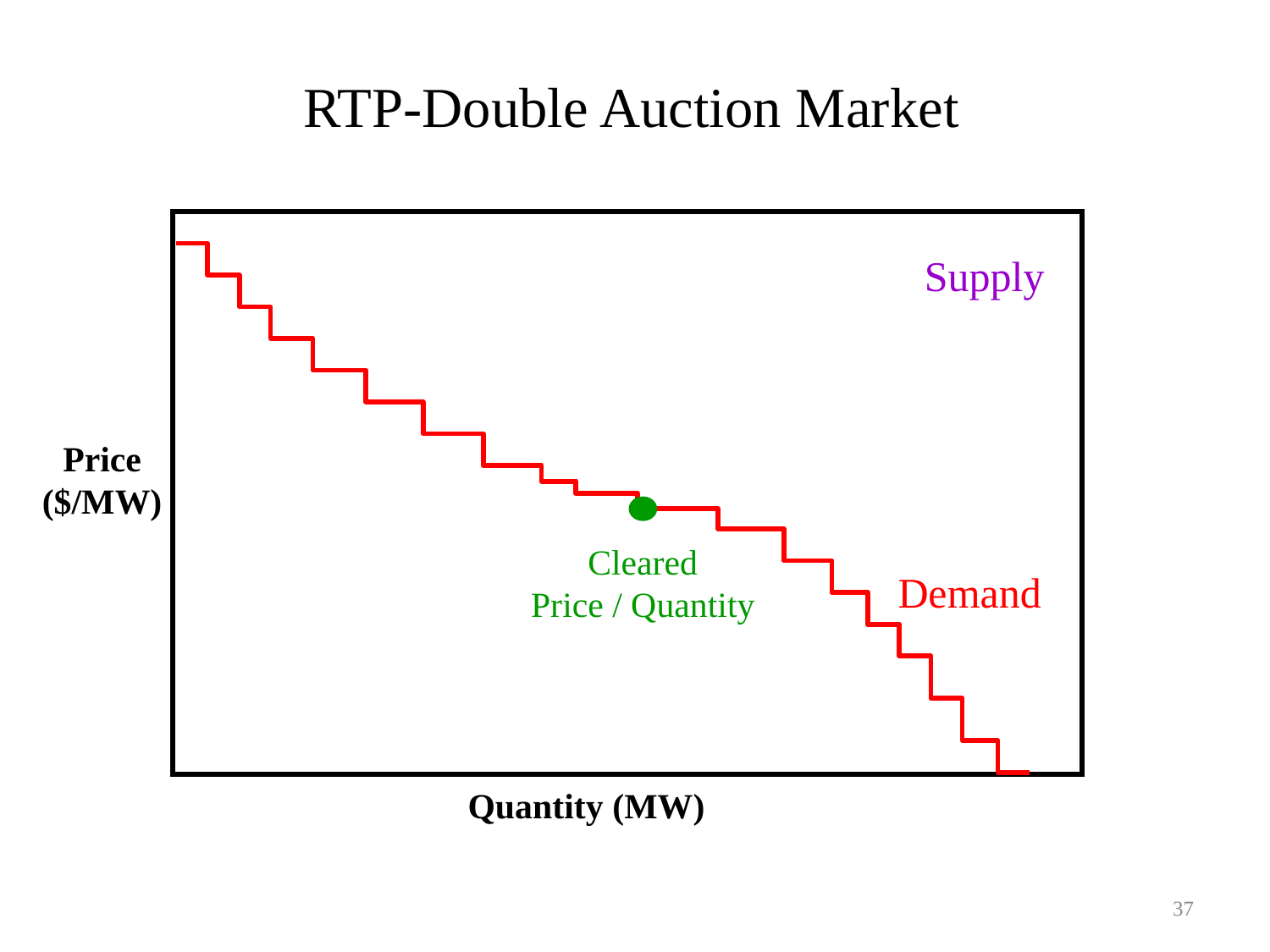

# RTP-Double Auction Market

Supply
Price
($/MW)

Cleared
Price / Quantity
Demand
Quantity (MW)
37